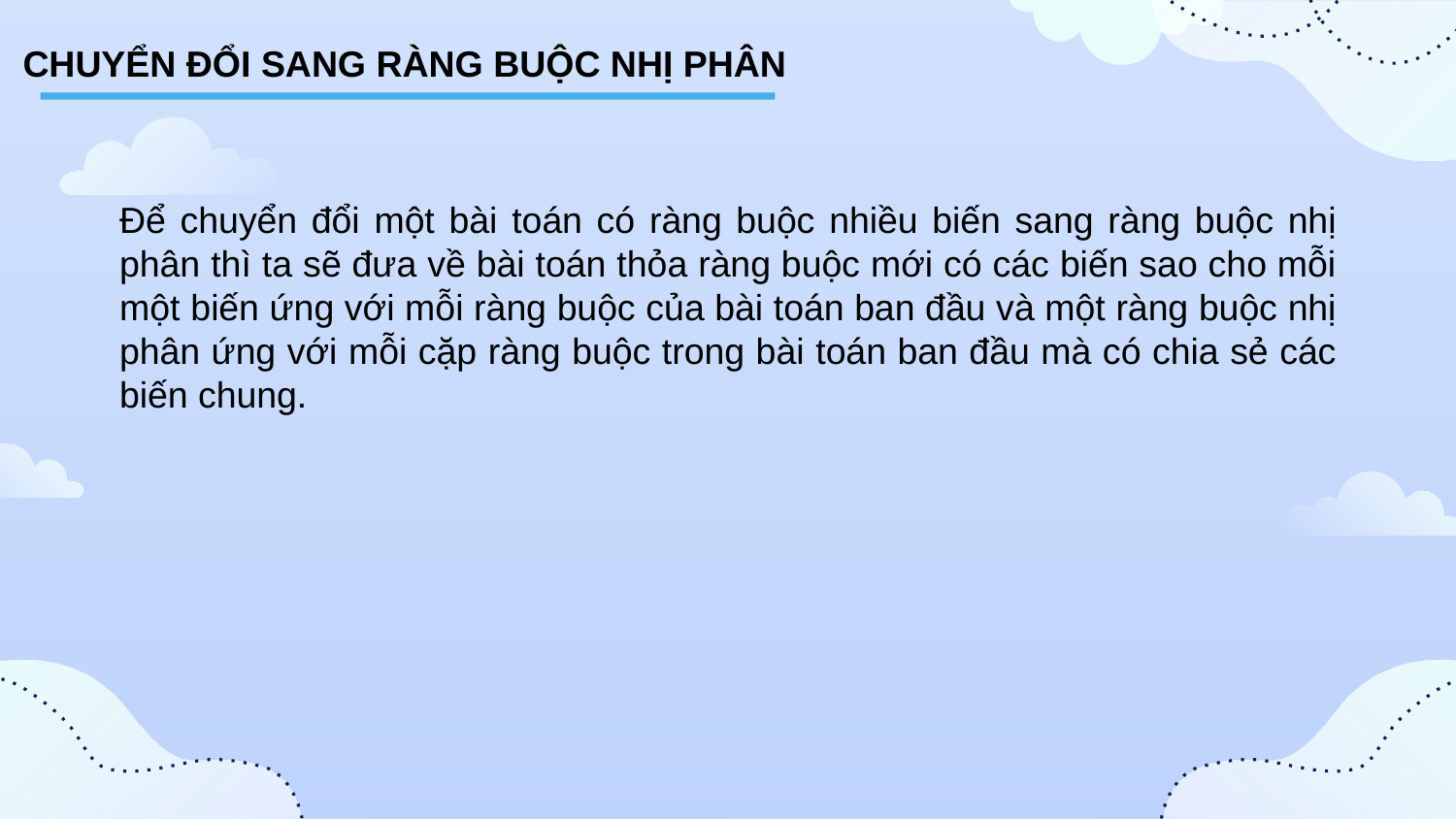

RÀNG BUỘC ĐƠN, RÀNG BUỘC NHỊ PHÂN, RÀNG BUỘC BẬC CAO
RÀNG BUỘC ƯU TIÊN
CHUYỂN ĐỔI SANG RÀNG BUỘC NHỊ PHÂN

Để chuyển đổi một bài toán có ràng buộc nhiều biến sang ràng buộc nhị phân thì ta sẽ đưa về bài toán thỏa ràng buộc mới có các biến sao cho mỗi một biến ứng với mỗi ràng buộc của bài toán ban đầu và một ràng buộc nhị phân ứng với mỗi cặp ràng buộc trong bài toán ban đầu mà có chia sẻ các biến chung.
RÀNG BUỘC TUYẾN TÍNH VÀ RÀNG BUỘC PHI TUYẾN
RÀNG BUỘC TOÀN CỤC